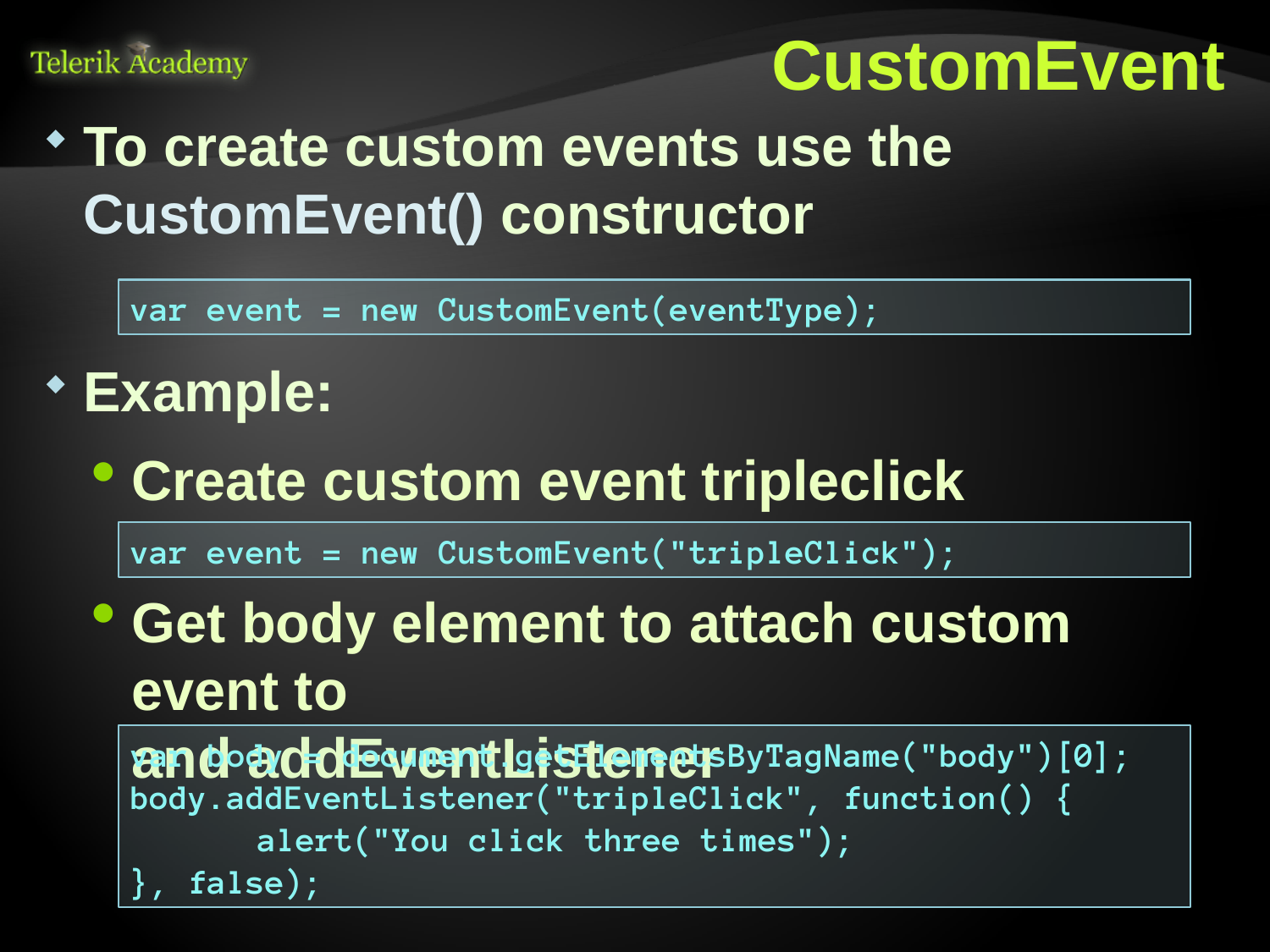

# CustomEvent
To create custom events use the CustomEvent() constructor

Example:
Create custom event tripleclick
Get body element to attach custom event to
and addEventListener

var event = new CustomEvent(eventType);
var event = new CustomEvent("tripleClick");
var body = document.getElementsByTagName("body")[0];
body.addEventListener("tripleClick", function() {
	alert("You click three times");
}, false);